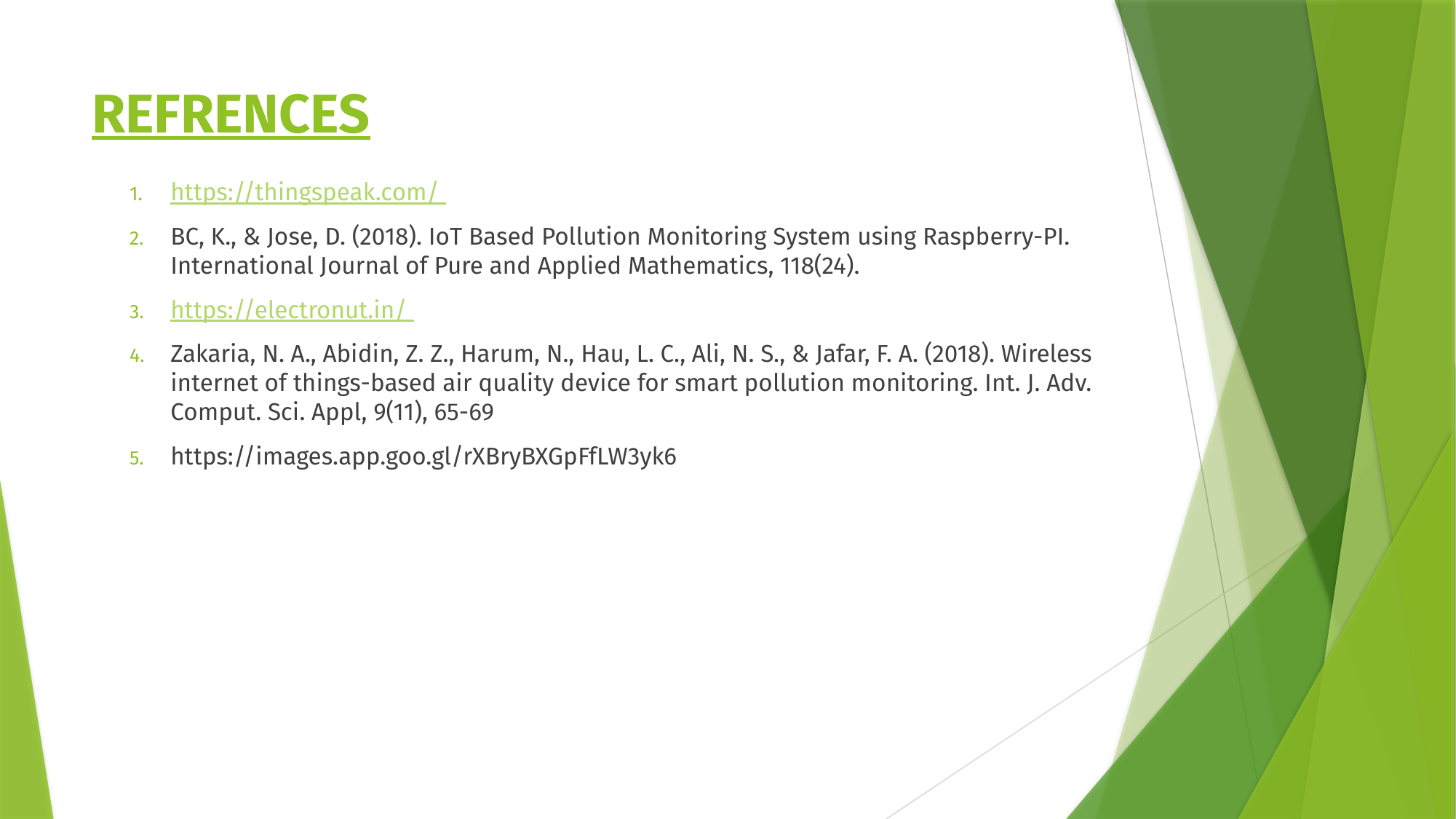

# REFRENCES
https://thingspeak.com/
BC, K., & Jose, D. (2018). IoT Based Pollution Monitoring System using Raspberry-PI. International Journal of Pure and Applied Mathematics, 118(24).
https://electronut.in/
Zakaria, N. A., Abidin, Z. Z., Harum, N., Hau, L. C., Ali, N. S., & Jafar, F. A. (2018). Wireless internet of things-based air quality device for smart pollution monitoring. Int. J. Adv. Comput. Sci. Appl, 9(11), 65-69
https://images.app.goo.gl/rXBryBXGpFfLW3yk6